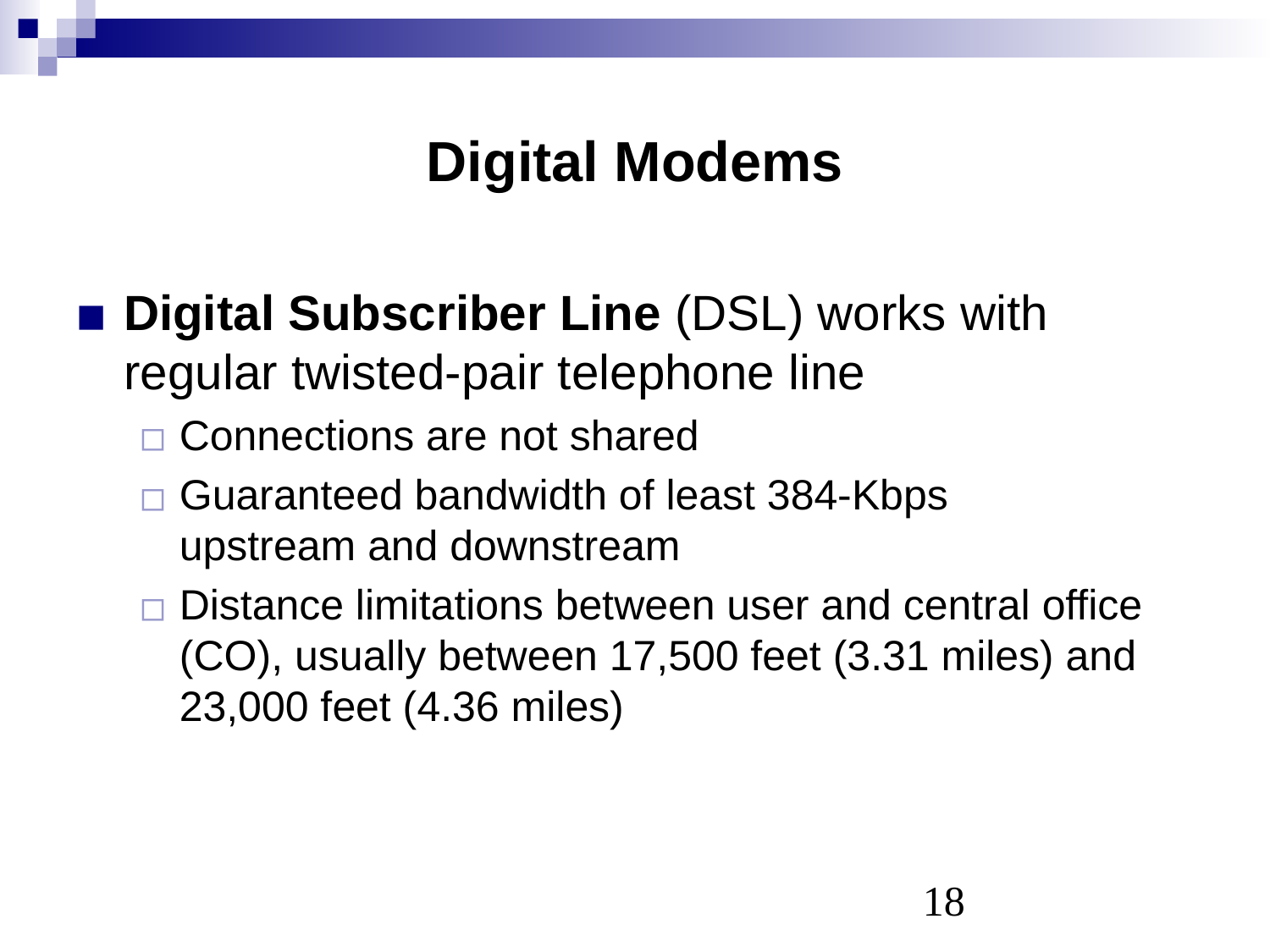

# Digital Modems
Digital Subscriber Line (DSL) works with regular twisted-pair telephone line
Connections are not shared
Guaranteed bandwidth of least 384-Kbps
upstream and downstream
Distance limitations between user and central office (CO), usually between 17,500 feet (3.31 miles) and 23,000 feet (4.36 miles)
18